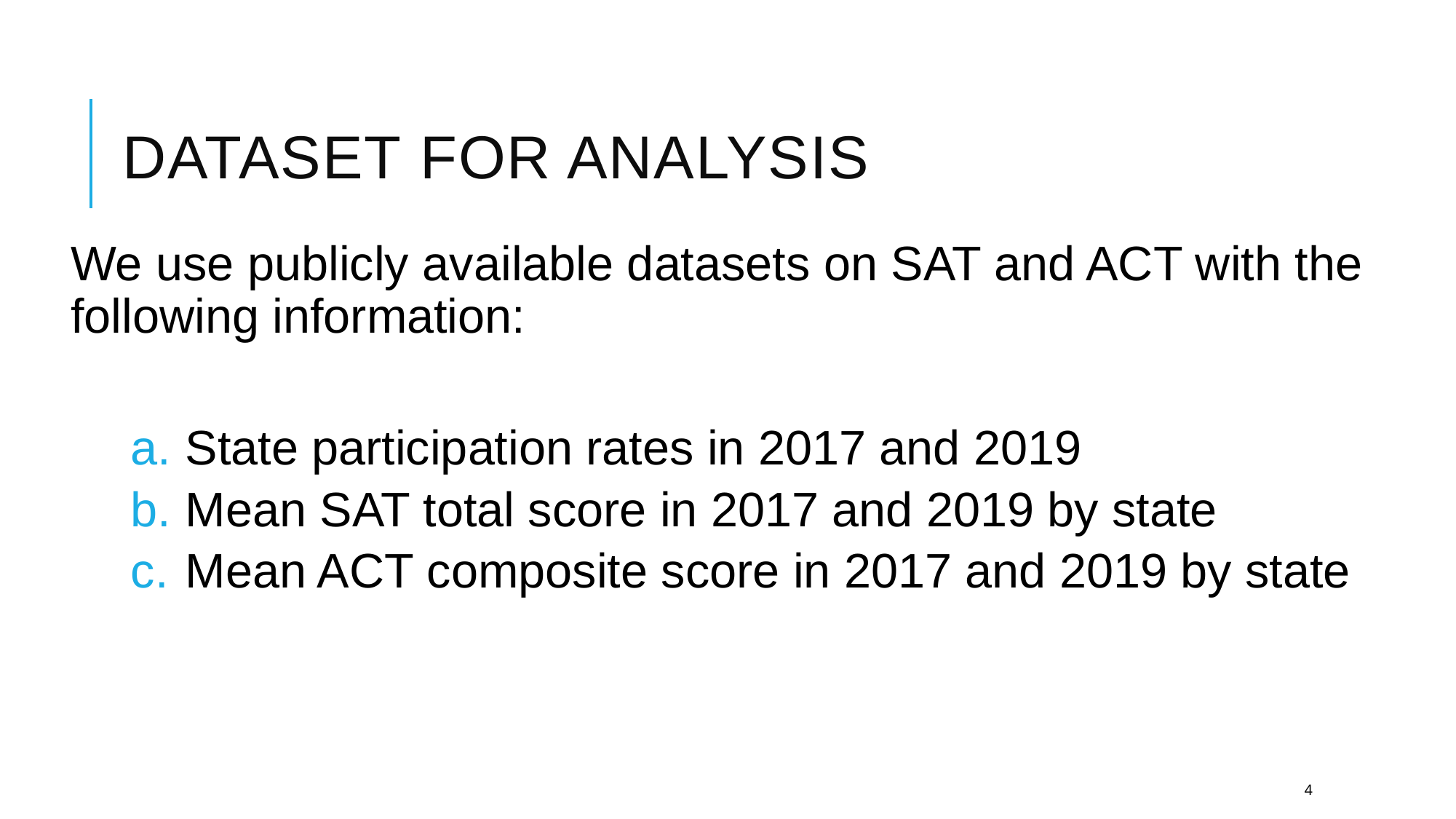

# DATASET for ANALYSIS
We use publicly available datasets on SAT and ACT with the following information:

State participation rates in 2017 and 2019
Mean SAT total score in 2017 and 2019 by state
Mean ACT composite score in 2017 and 2019 by state

4